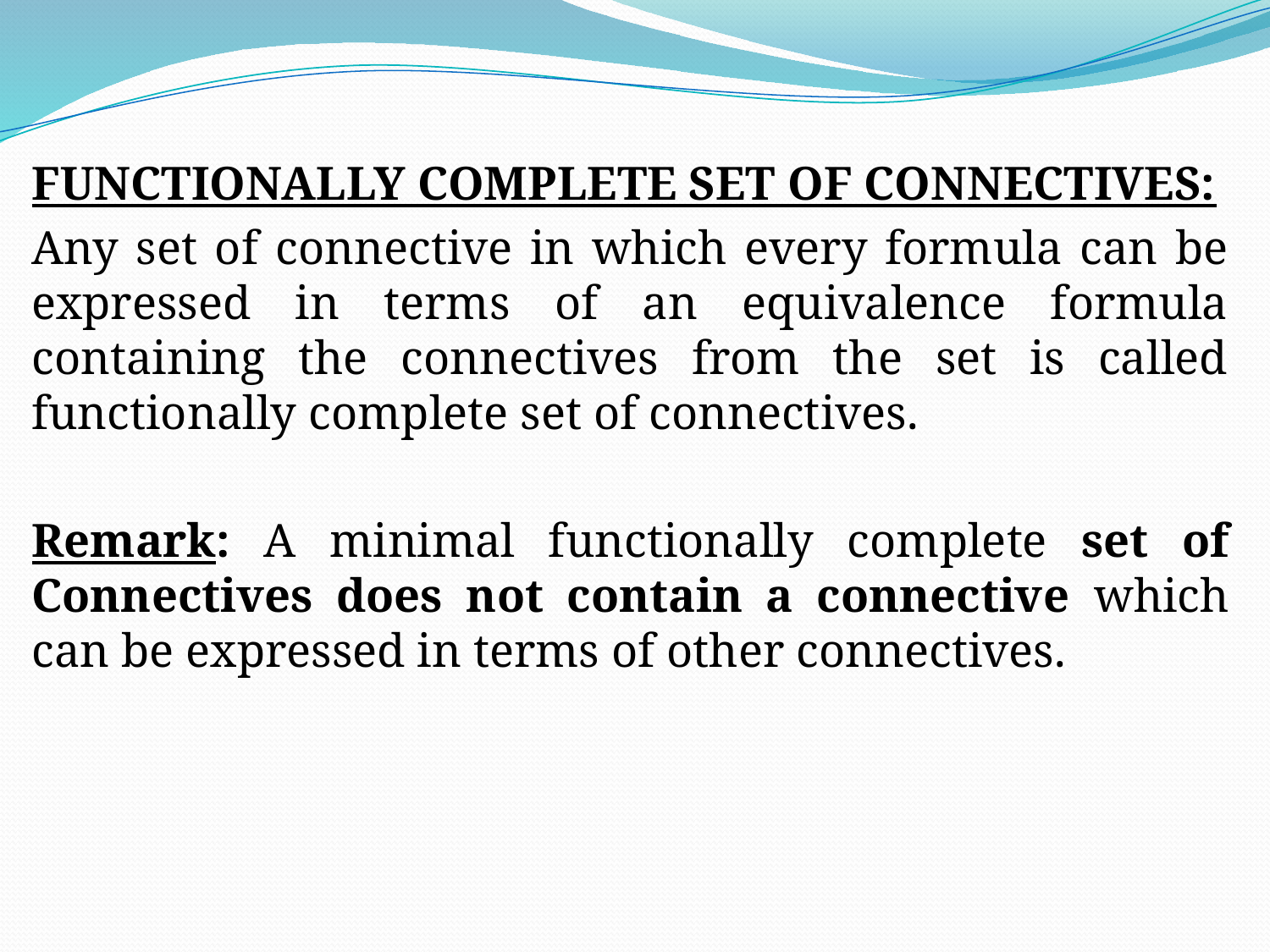

#
FUNCTIONALLY COMPLETE SET OF CONNECTIVES:
Any set of connective in which every formula can be expressed in terms of an equivalence formula containing the connectives from the set is called functionally complete set of connectives.

Remark: A minimal functionally complete set of Connectives does not contain a connective which can be expressed in terms of other connectives.